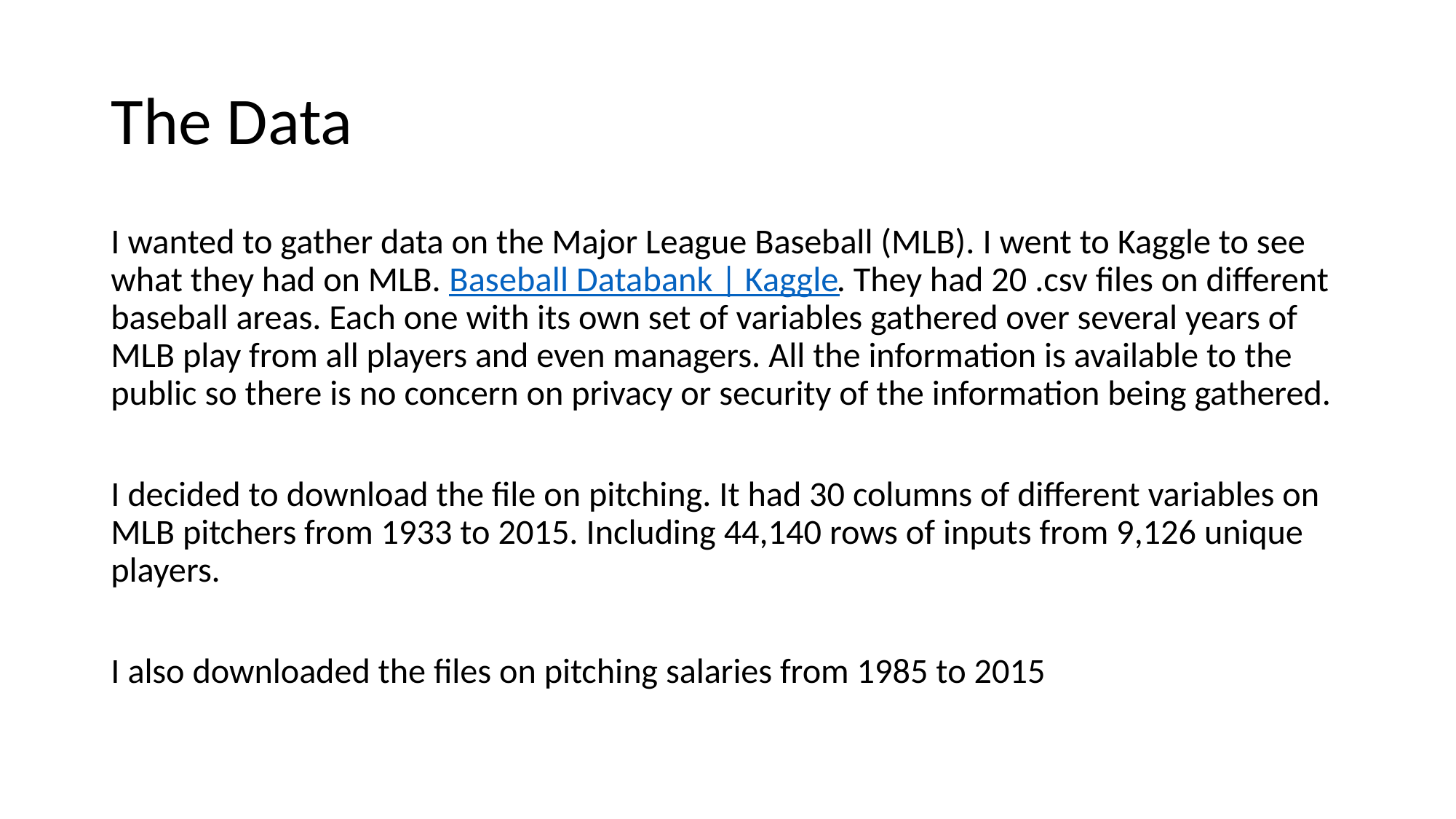

# The Data
I wanted to gather data on the Major League Baseball (MLB). I went to Kaggle to see what they had on MLB. Baseball Databank | Kaggle. They had 20 .csv files on different baseball areas. Each one with its own set of variables gathered over several years of MLB play from all players and even managers. All the information is available to the public so there is no concern on privacy or security of the information being gathered.

I decided to download the file on pitching. It had 30 columns of different variables on MLB pitchers from 1933 to 2015. Including 44,140 rows of inputs from 9,126 unique players.

I also downloaded the files on pitching salaries from 1985 to 2015